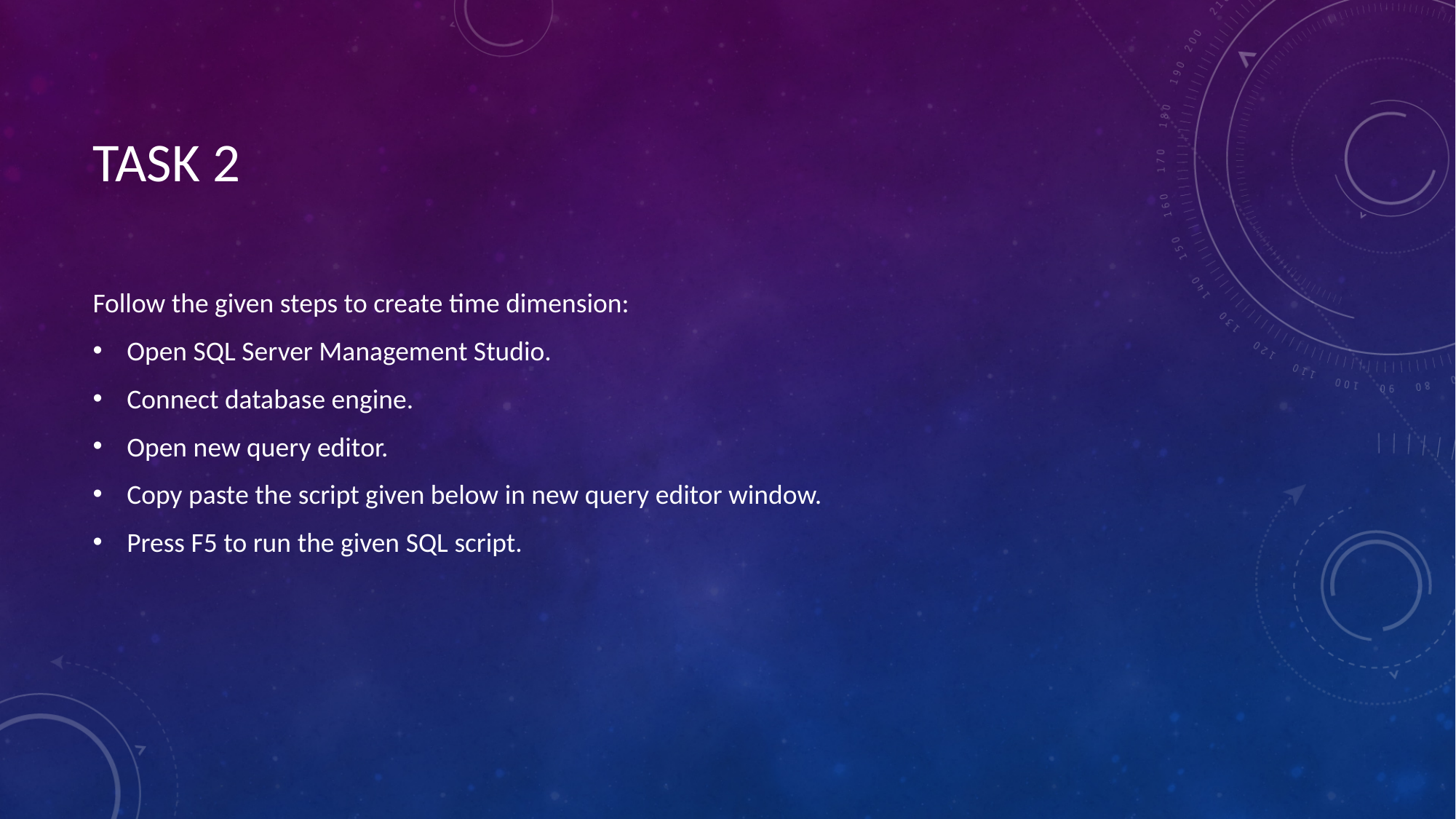

# TASK 2
Follow the given steps to create time dimension:
Open SQL Server Management Studio.
Connect database engine.
Open new query editor.
Copy paste the script given below in new query editor window.
Press F5 to run the given SQL script.